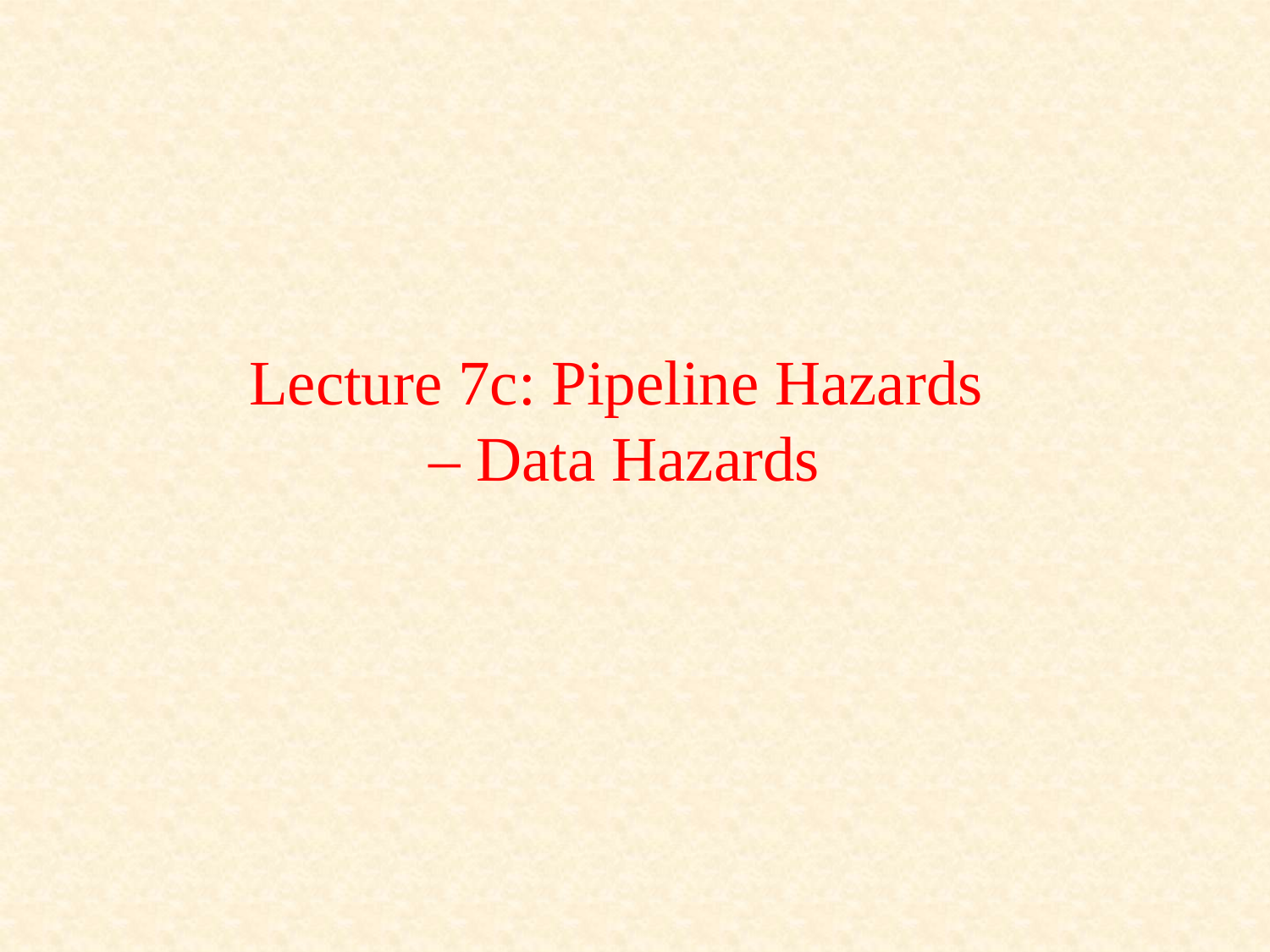

# Lecture 7c: Pipeline Hazards – Data Hazards